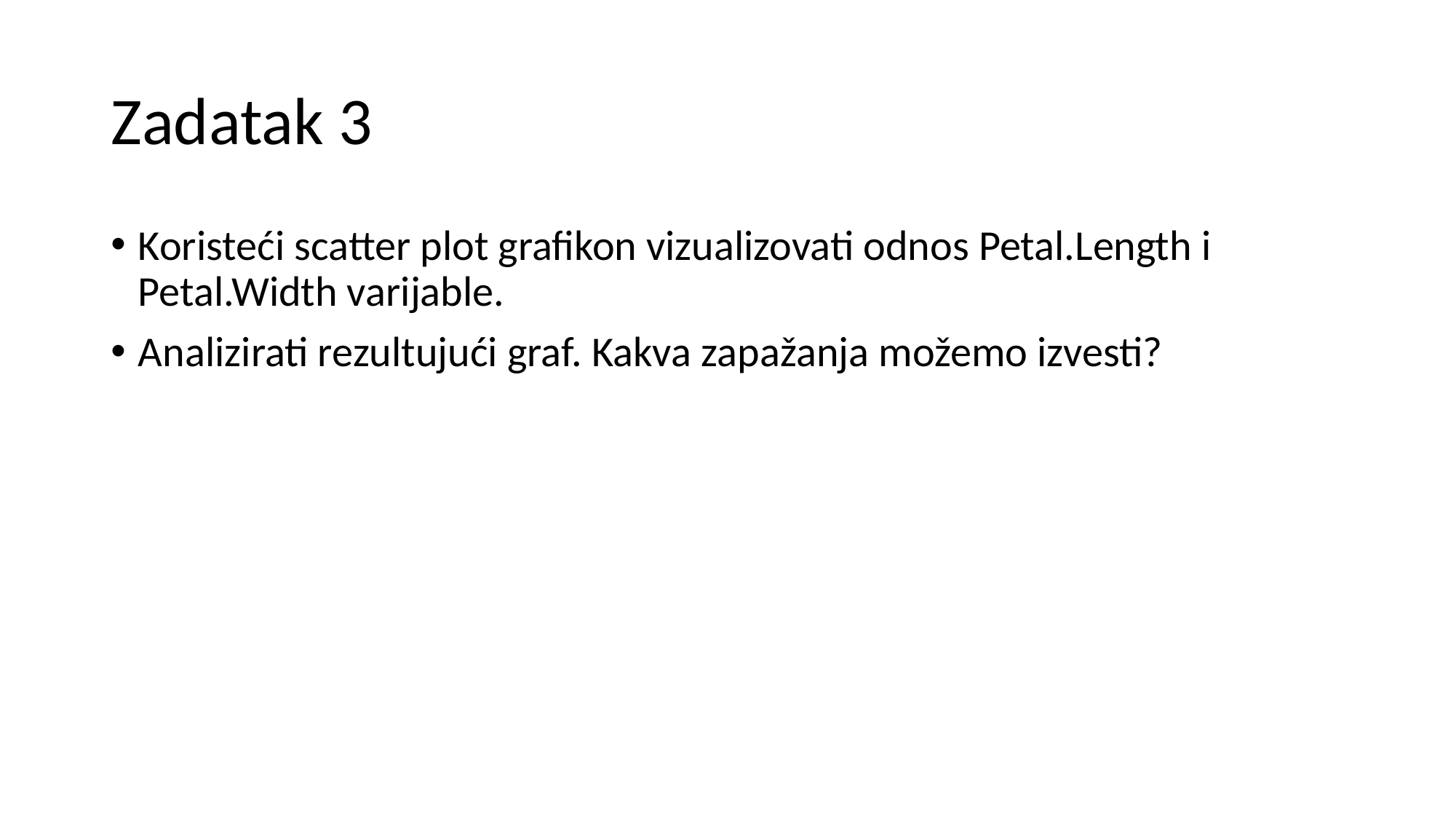

# Zadatak 3
Koristeći scatter plot grafikon vizualizovati odnos Petal.Length i Petal.Width varijable.
Analizirati rezultujući graf. Kakva zapažanja možemo izvesti?